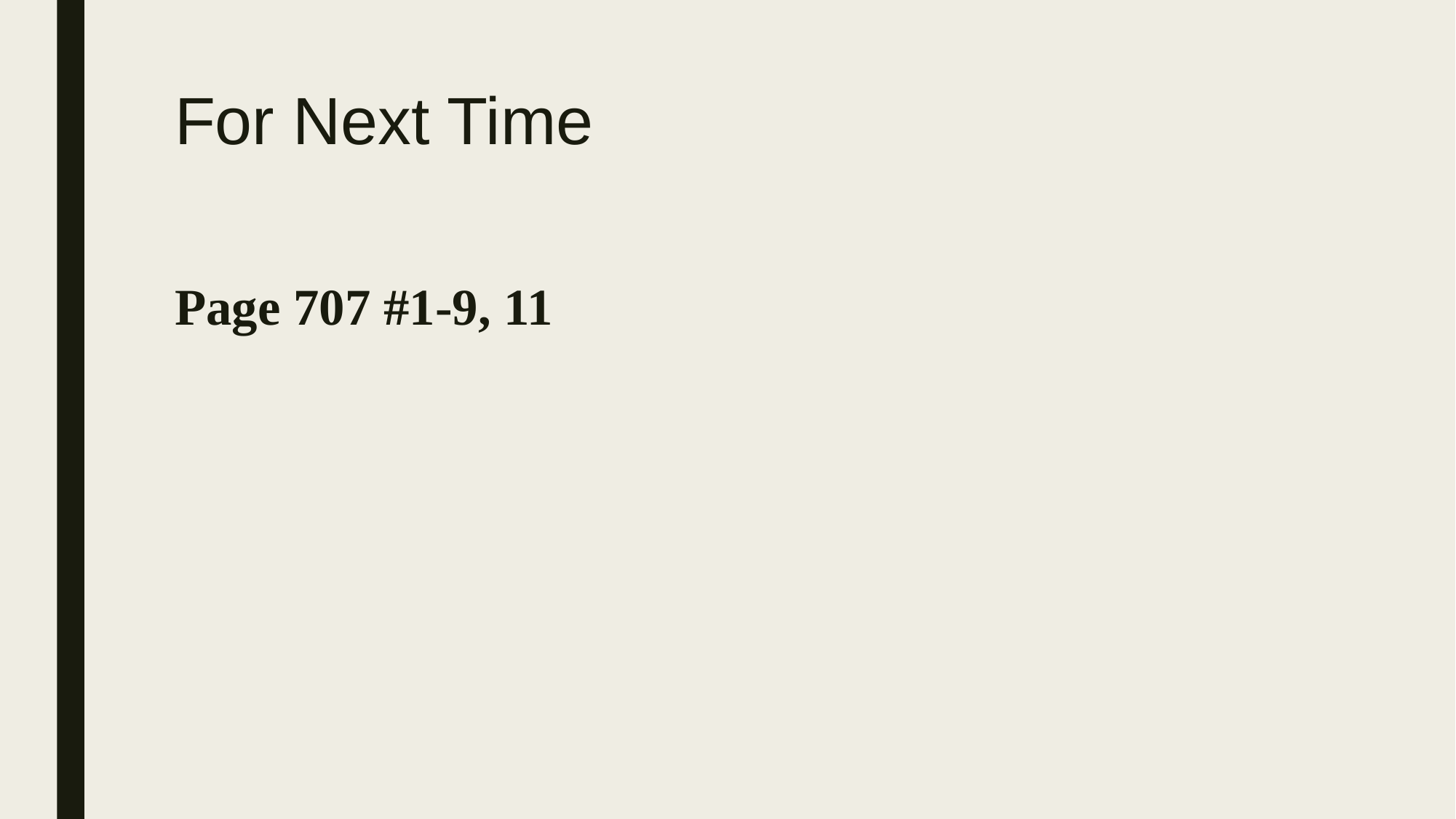

# For Next Time
Page 707 #1-9, 11